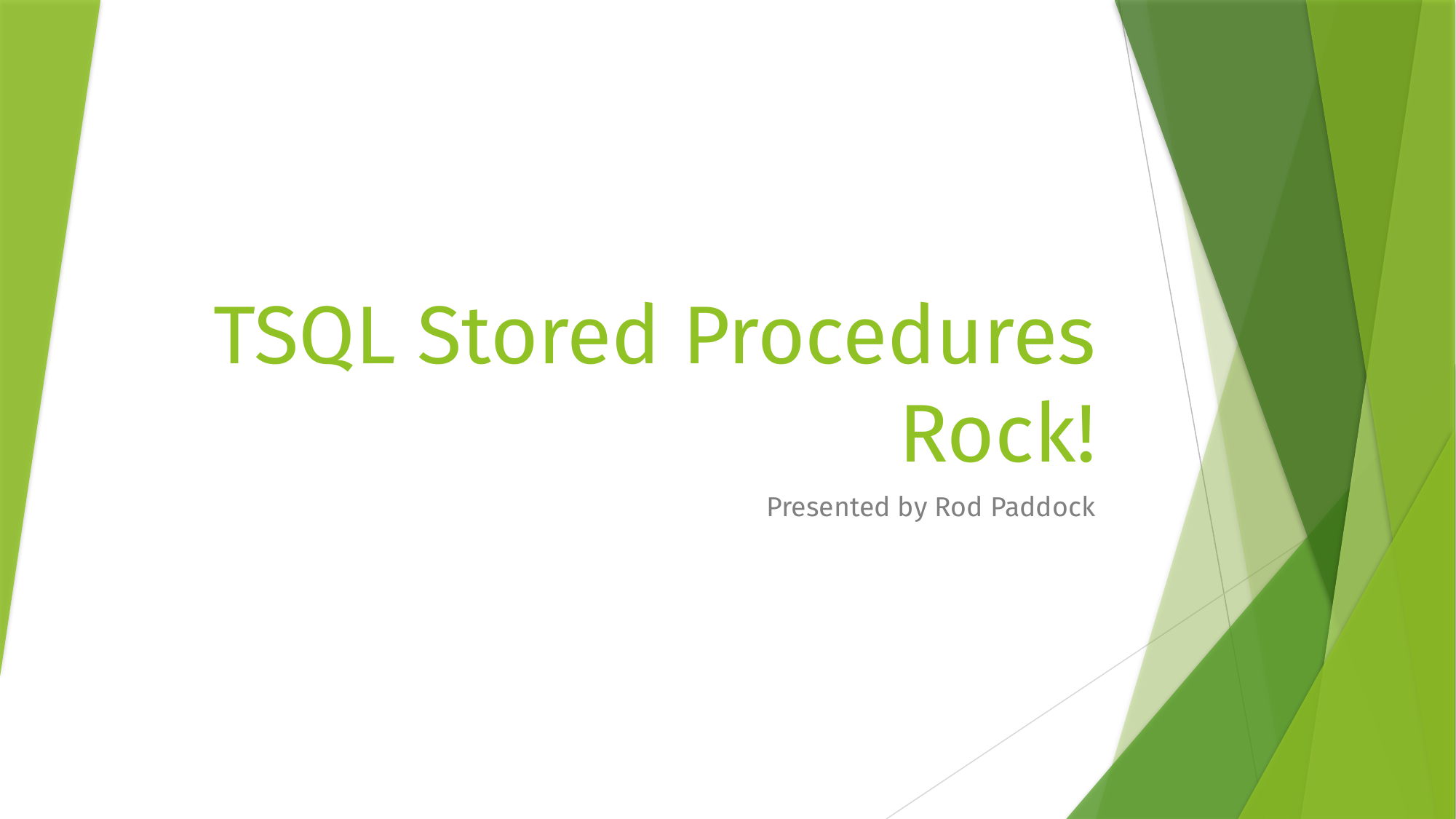

# TSQL Stored Procedures Rock!
Presented by Rod Paddock